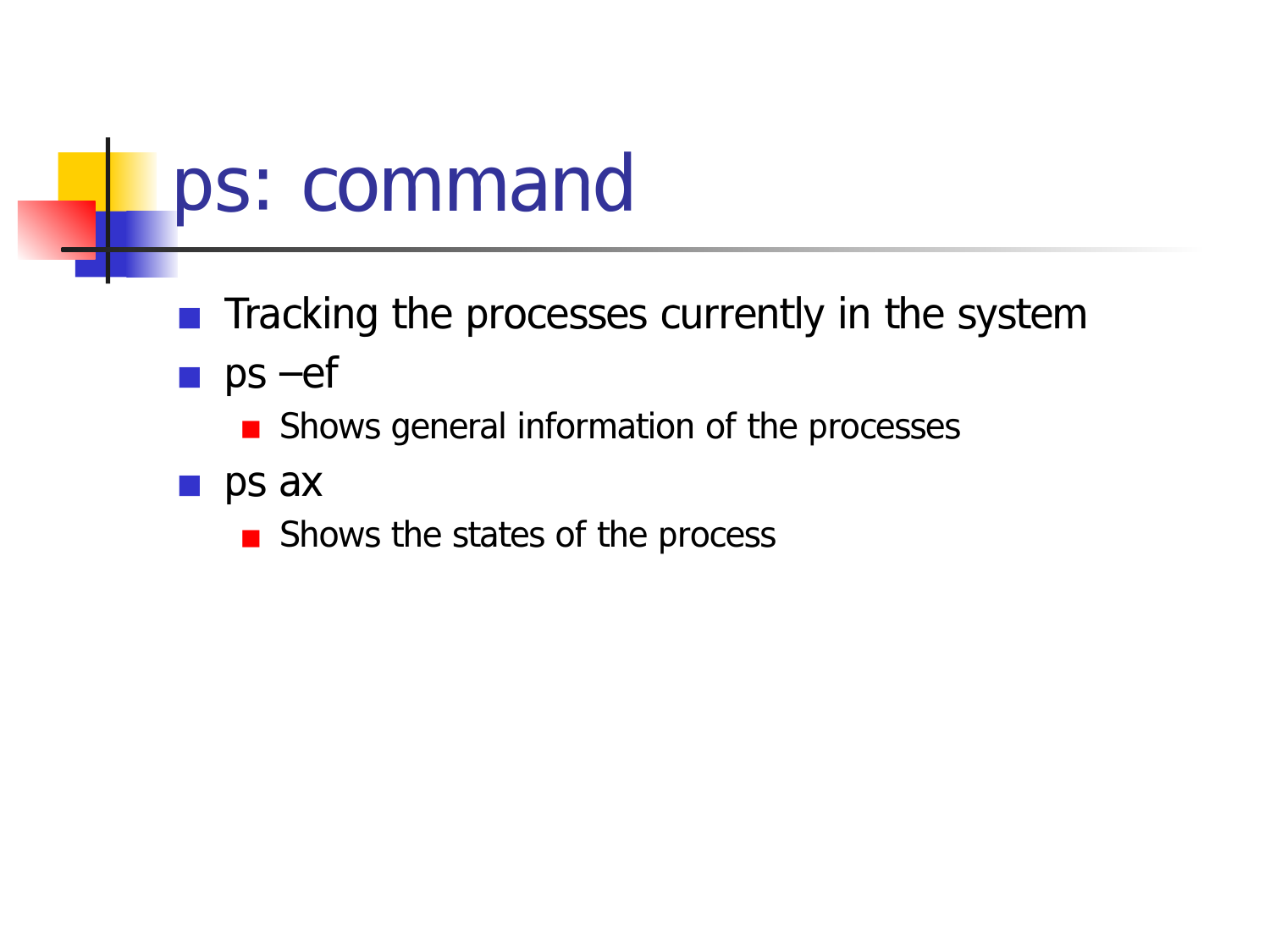

# ps: command
Tracking the processes currently in the system
ps –ef
Shows general information of the processes
ps ax
Shows the states of the process